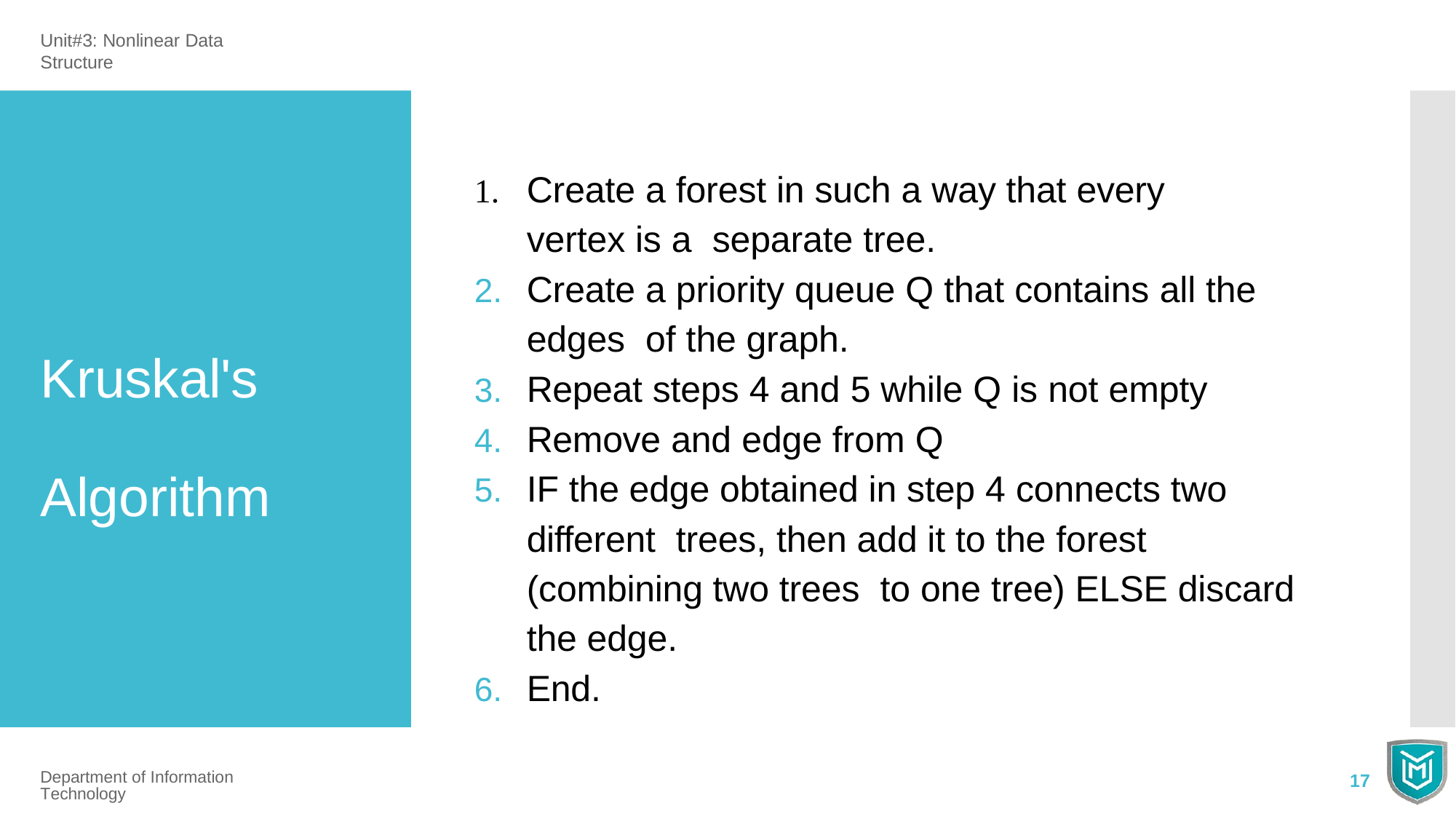

Unit#3: Nonlinear Data Structure
# 1.	Create a forest in such a way that every vertex is a  separate tree.
Create a priority queue Q that contains all the edges  of the graph.
Repeat steps 4 and 5 while Q is not empty
Remove and edge from Q
IF the edge obtained in step 4 connects two different  trees, then add it to the forest (combining two trees  to one tree) ELSE discard the edge.
End.
Kruskal's  Algorithm
Department of Information Technology
17